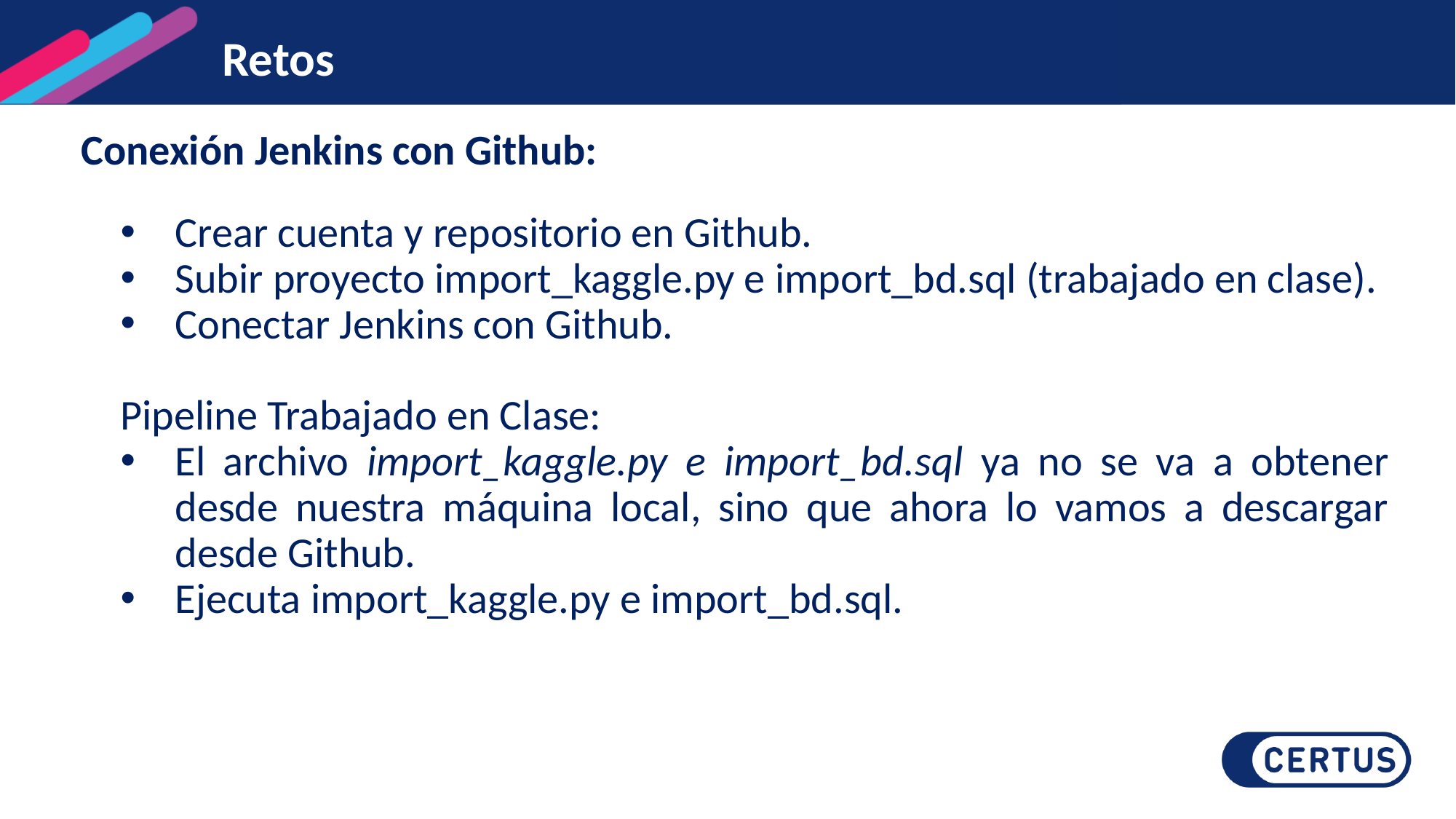

# Retos
Conexión Jenkins con Github:
Crear cuenta y repositorio en Github.
Subir proyecto import_kaggle.py e import_bd.sql (trabajado en clase).
Conectar Jenkins con Github.

Pipeline Trabajado en Clase:
El archivo import_kaggle.py e import_bd.sql ya no se va a obtener desde nuestra máquina local, sino que ahora lo vamos a descargar desde Github.
Ejecuta import_kaggle.py e import_bd.sql.